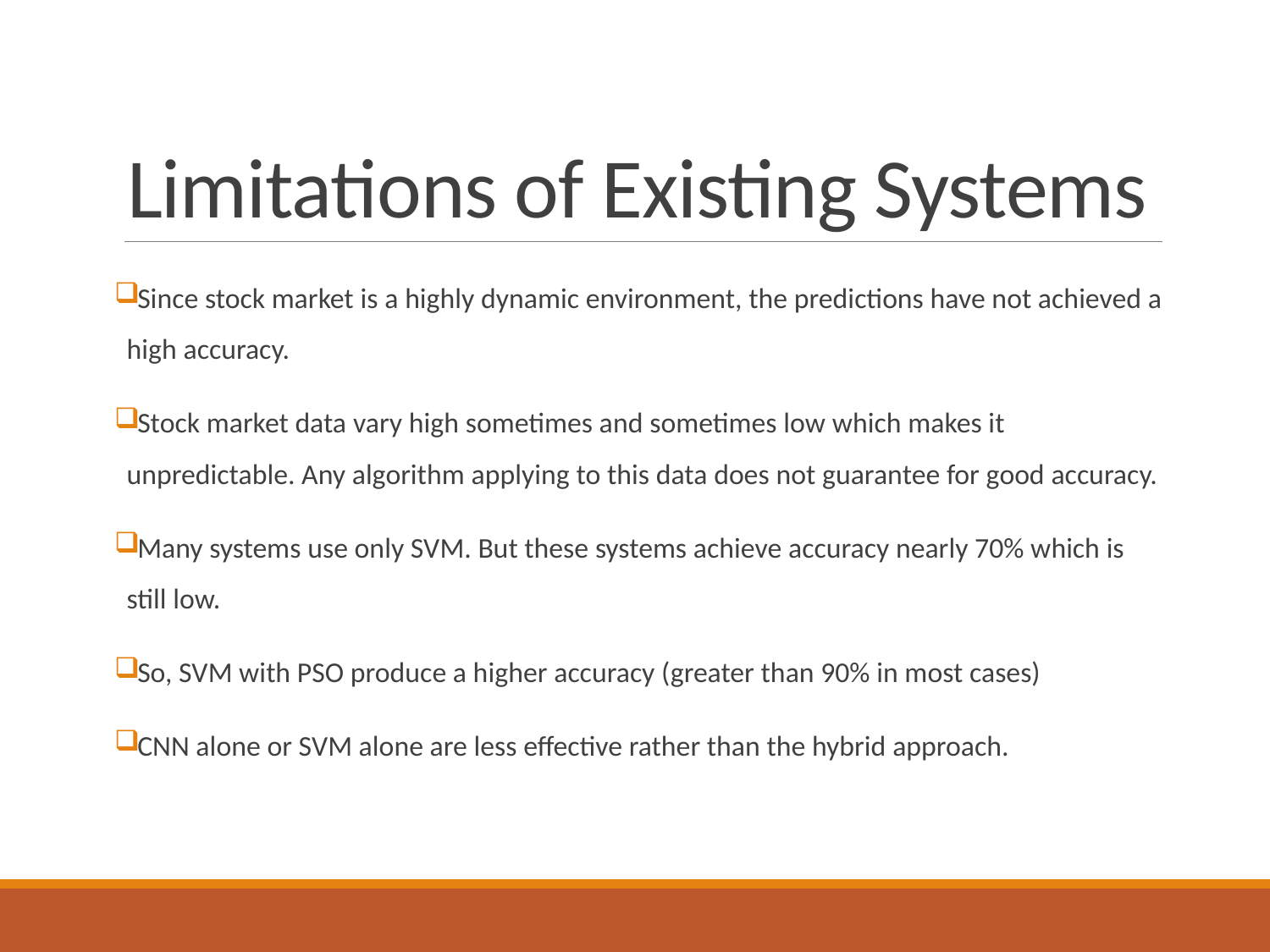

# Limitations of Existing Systems
Since stock market is a highly dynamic environment, the predictions have not achieved a high accuracy.
Stock market data vary high sometimes and sometimes low which makes it unpredictable. Any algorithm applying to this data does not guarantee for good accuracy.
Many systems use only SVM. But these systems achieve accuracy nearly 70% which is still low.
So, SVM with PSO produce a higher accuracy (greater than 90% in most cases)
CNN alone or SVM alone are less effective rather than the hybrid approach.